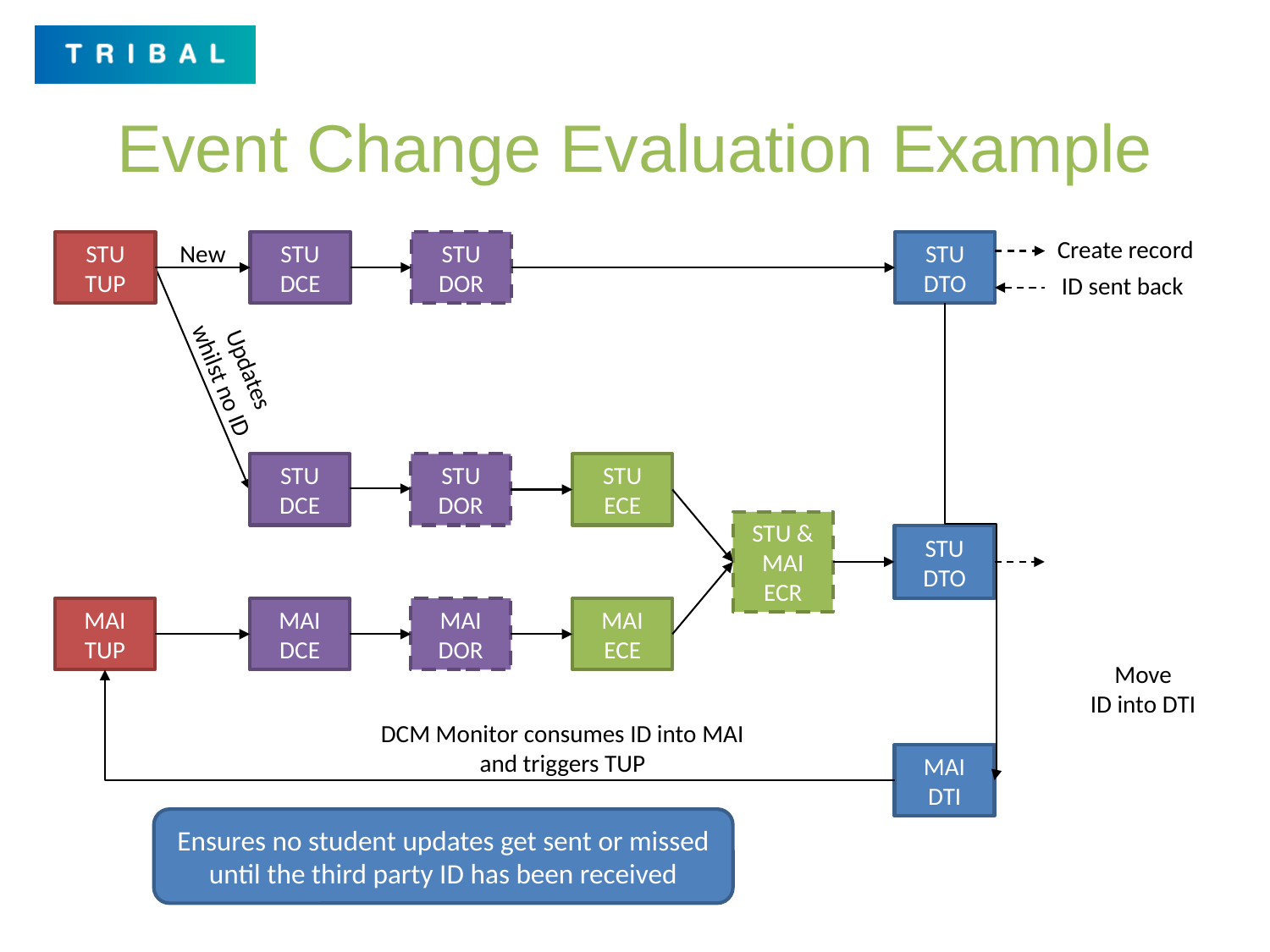

# Event Change Evaluation Example
Create record
STU
TUP
New
STU
DCE
STU DOR
STU DTO
ID sent back
Updates whilst no ID
STU
DCE
STU ECE
STU DOR
STU & MAI ECR
STU DTO
MAI TUP
MAI DCE
MAI DOR
MAI ECE
Move
ID into DTI
DCM Monitor consumes ID into MAI and triggers TUP
MAI DTI
Ensures no student updates get sent or missed until the third party ID has been received